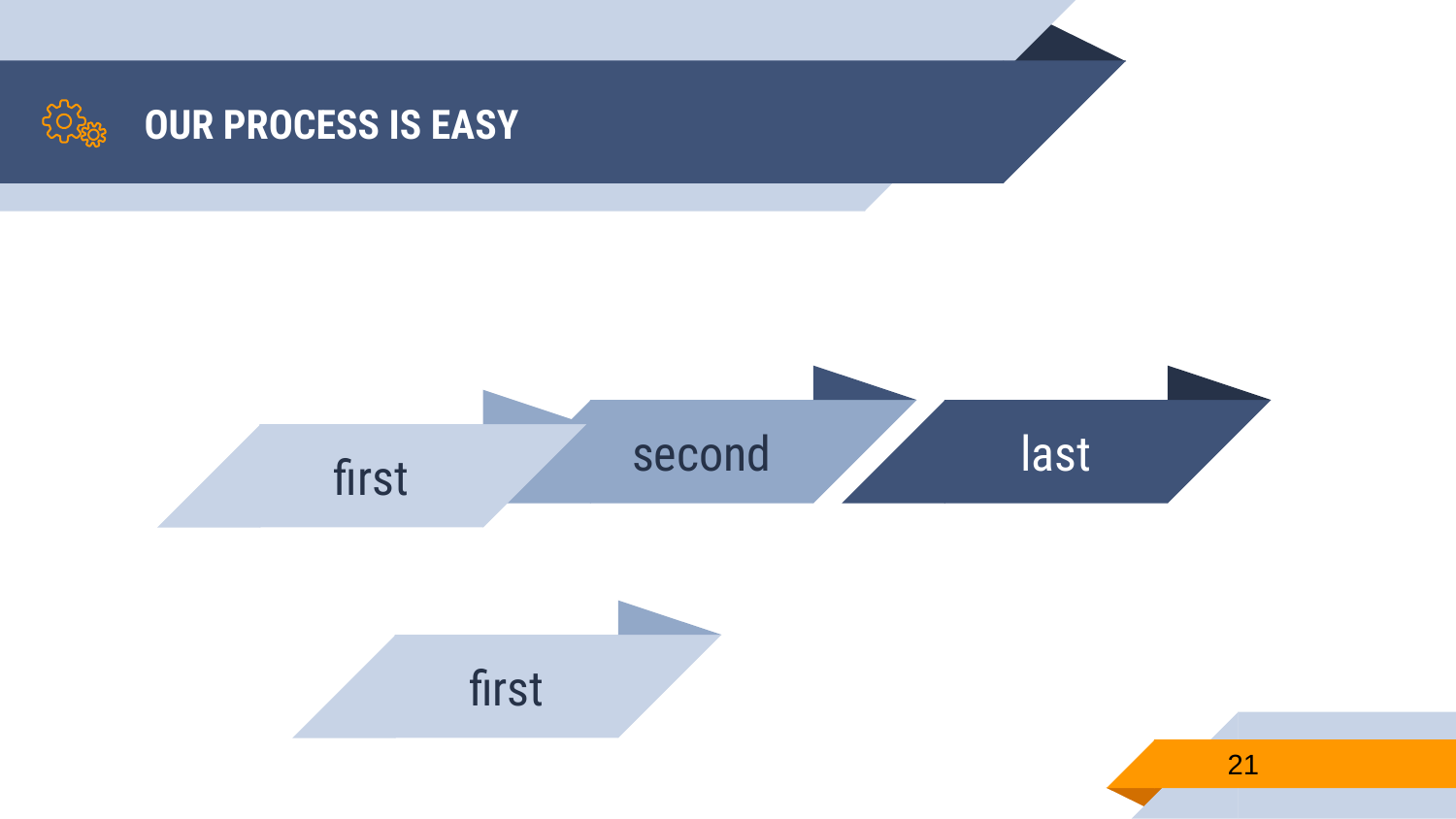

# OUR PROCESS IS EASY

second

last

first

first

21